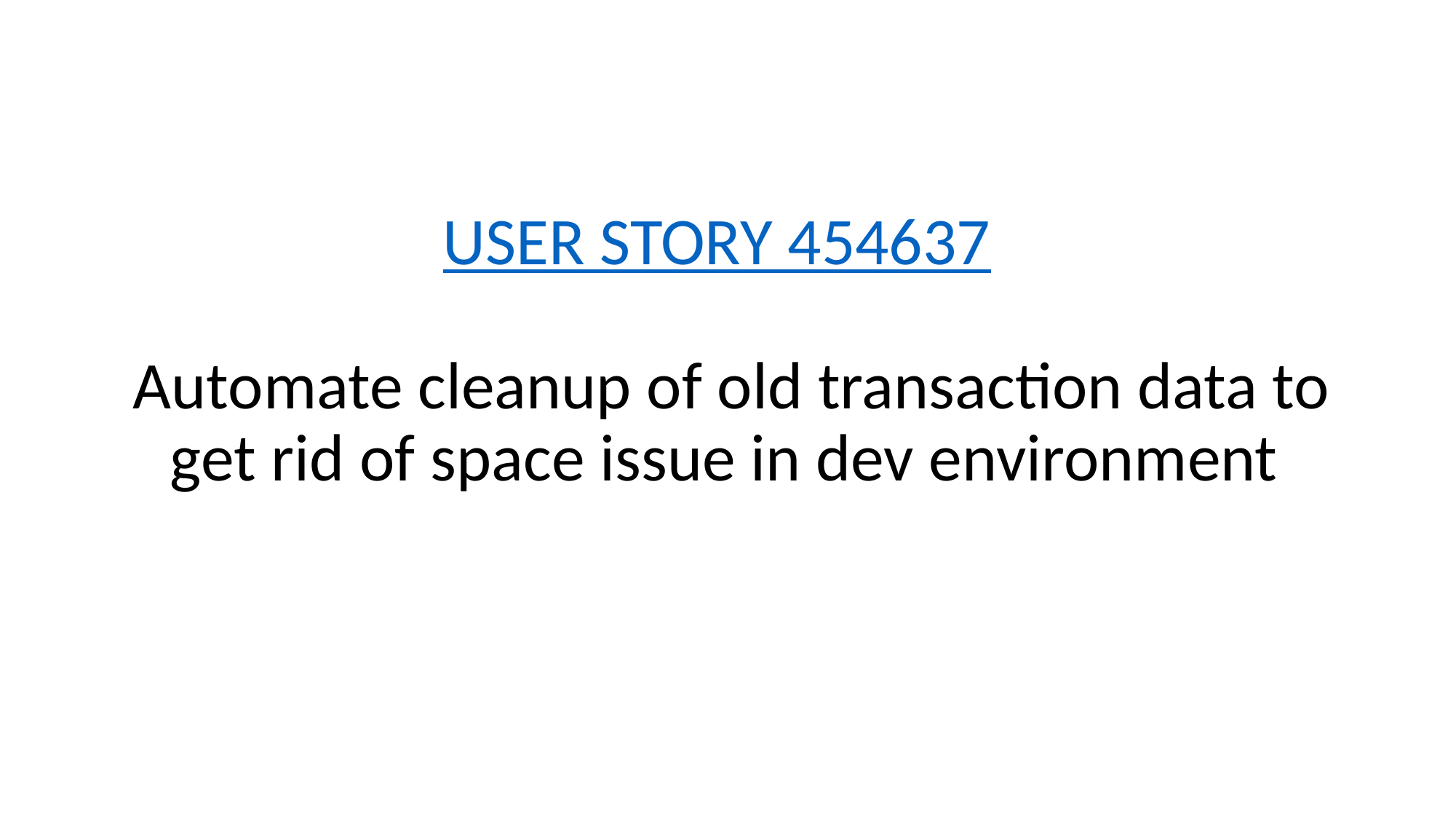

# USER STORY 454637 Automate cleanup of old transaction data to get rid of space issue in dev environment